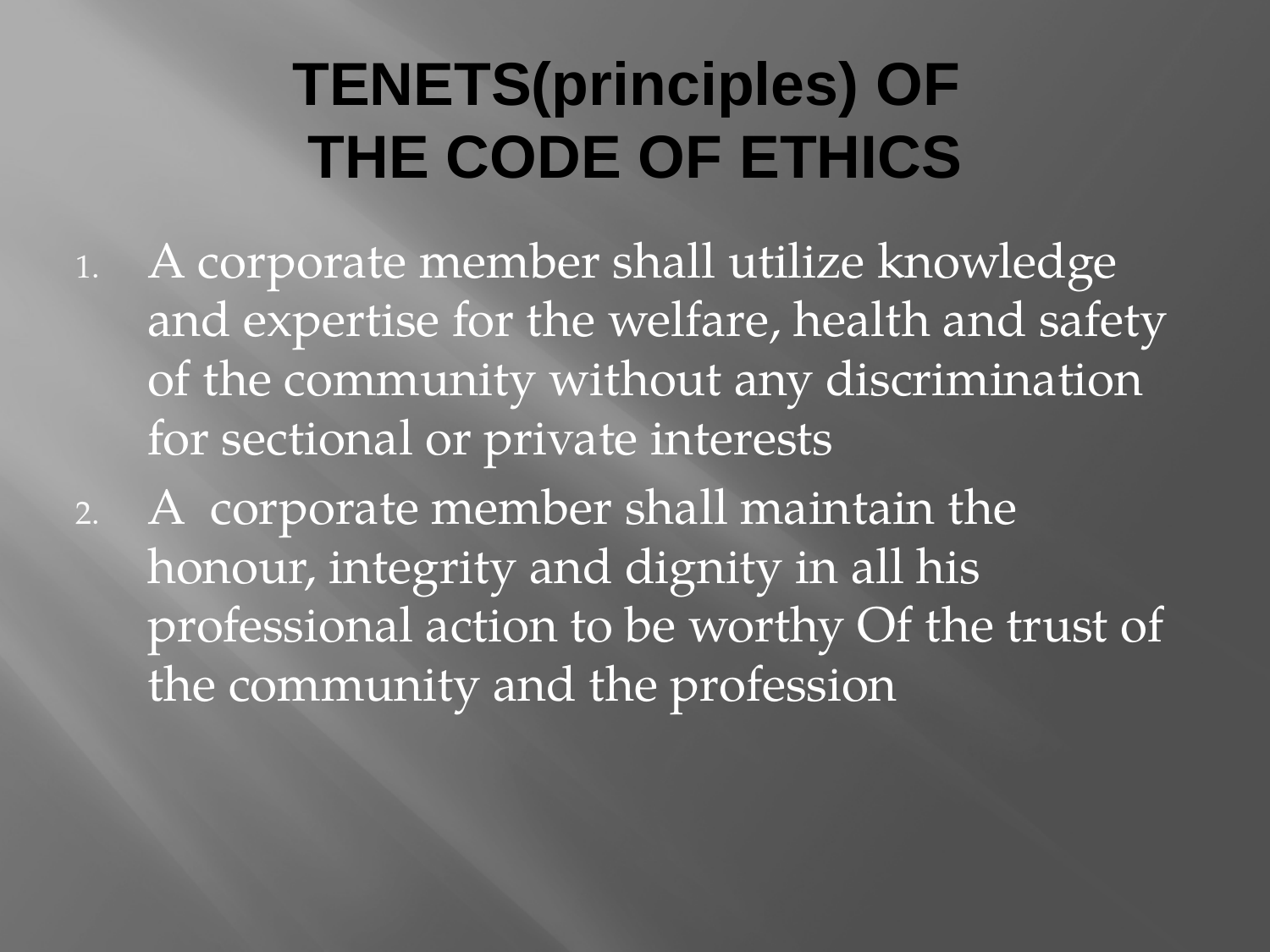

# TENETS(principles) OF THE CODE OF ETHICS
A corporate member shall utilize knowledge and expertise for the welfare, health and safety of the community without any discrimination for sectional or private interests
A  corporate member shall maintain the honour, integrity and dignity in all his professional action to be worthy Of the trust of the community and the profession